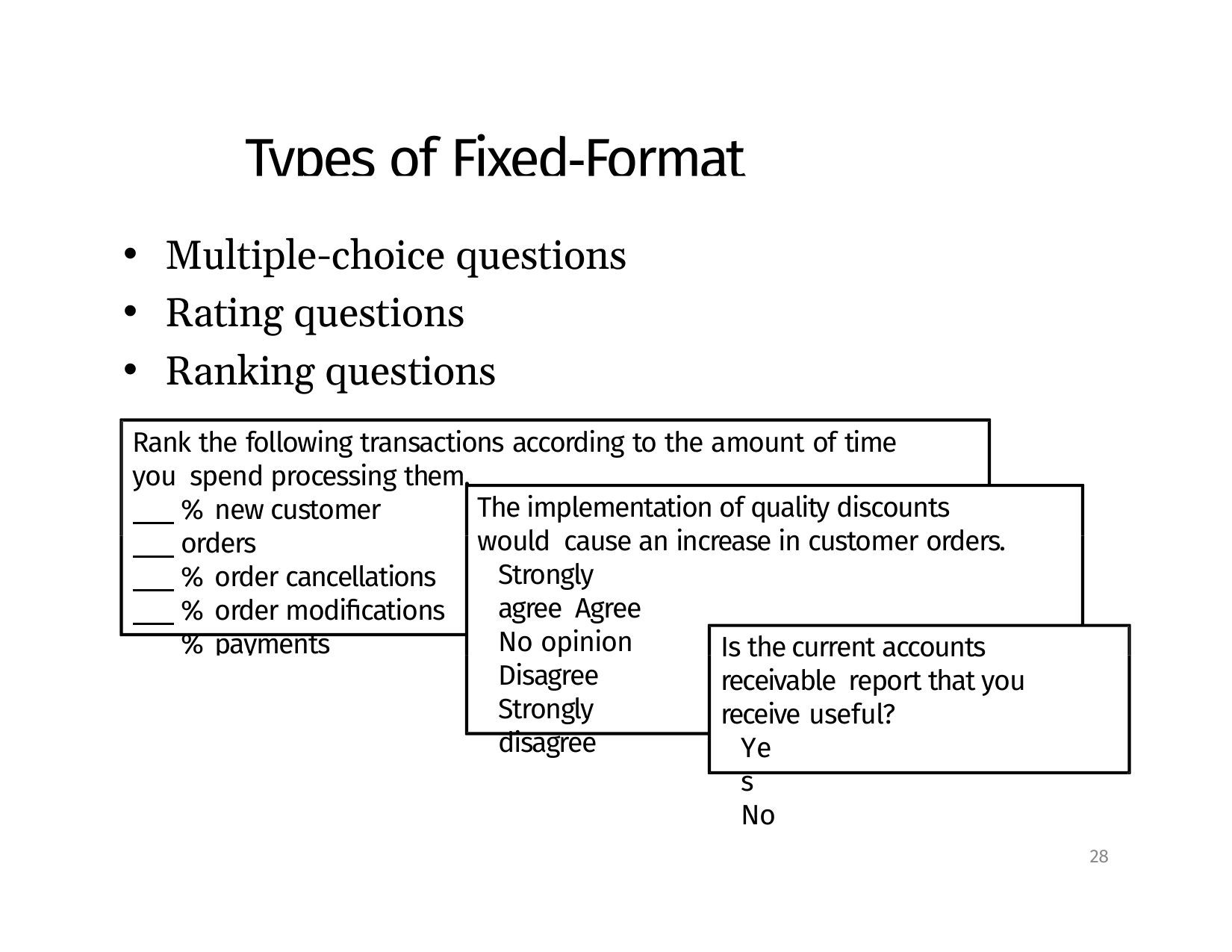

# Types of Fixed‐Format Questions

Multiple-choice questions
Rating questions
Ranking questions
Rank the following transactions according to the amount of time you  spend processing them.

The implementation of quality discounts would  cause an increase in customer orders.
Strongly agree  Agree
% new customer orders
% order cancellations
% order modifications
% payments

No opinion  Disagree  Strongly disagree

Is the current accounts receivable  report that you receive useful?
Yes  No

28